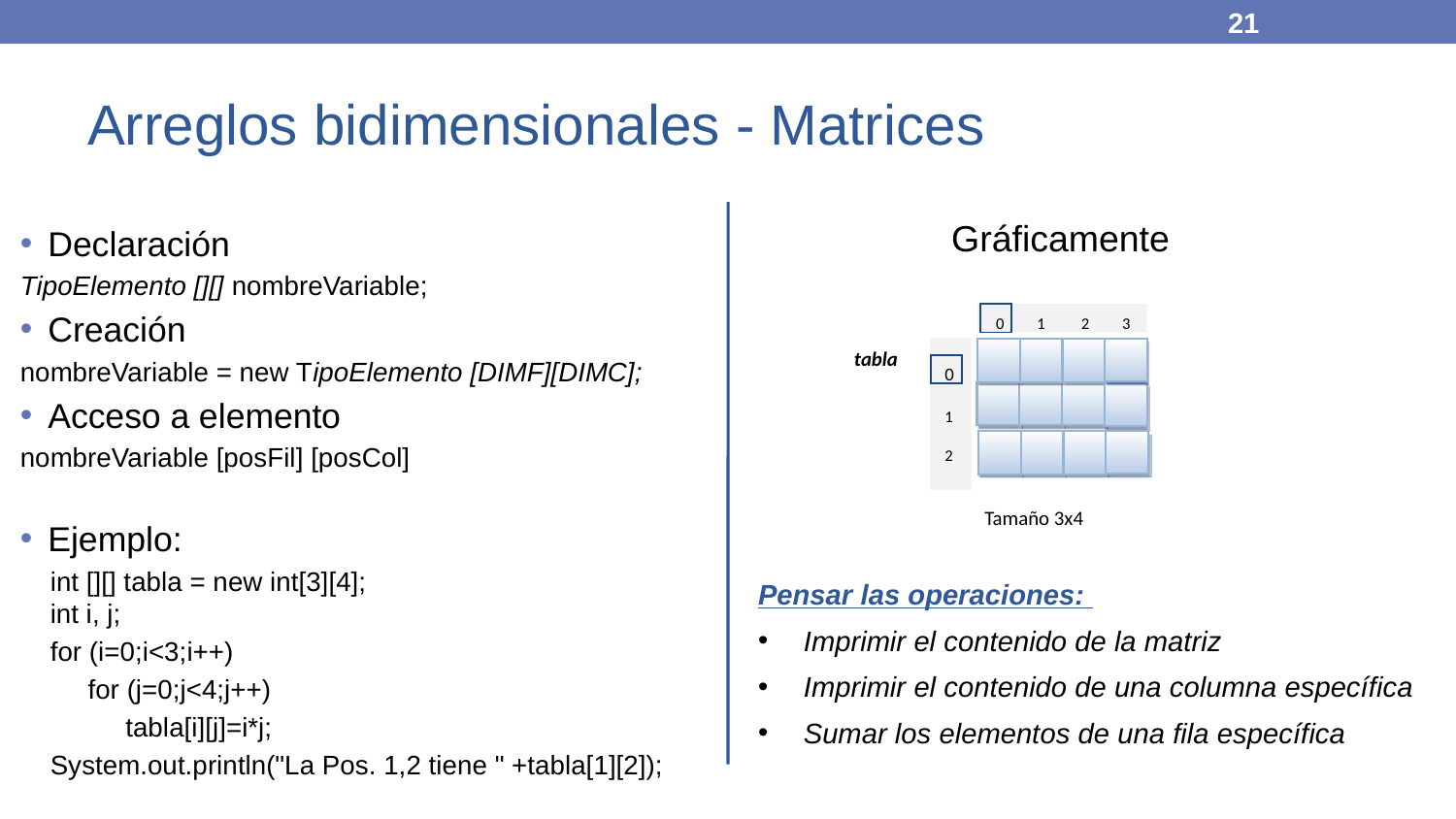

21
# Arreglos bidimensionales - Matrices
Gráficamente
Declaración
TipoElemento [][] nombreVariable;
Creación
nombreVariable = new TipoElemento [DIMF][DIMC];
Acceso a elemento
nombreVariable [posFil] [posCol]

Ejemplo:
    int [][] tabla = new int[3][4];
    int i, j;
    for (i=0;i<3;i++)
         for (j=0;j<4;j++)
              tabla[i][j]=i*j;
    System.out.println("La Pos. 1,2 tiene " +tabla[1][2]);

 0         1          2         3

0

1
  2

tabla

Tamaño 3x4
Pensar las operaciones:
Imprimir el contenido de la matriz
Imprimir el contenido de una columna específica
Sumar los elementos de una fila específica